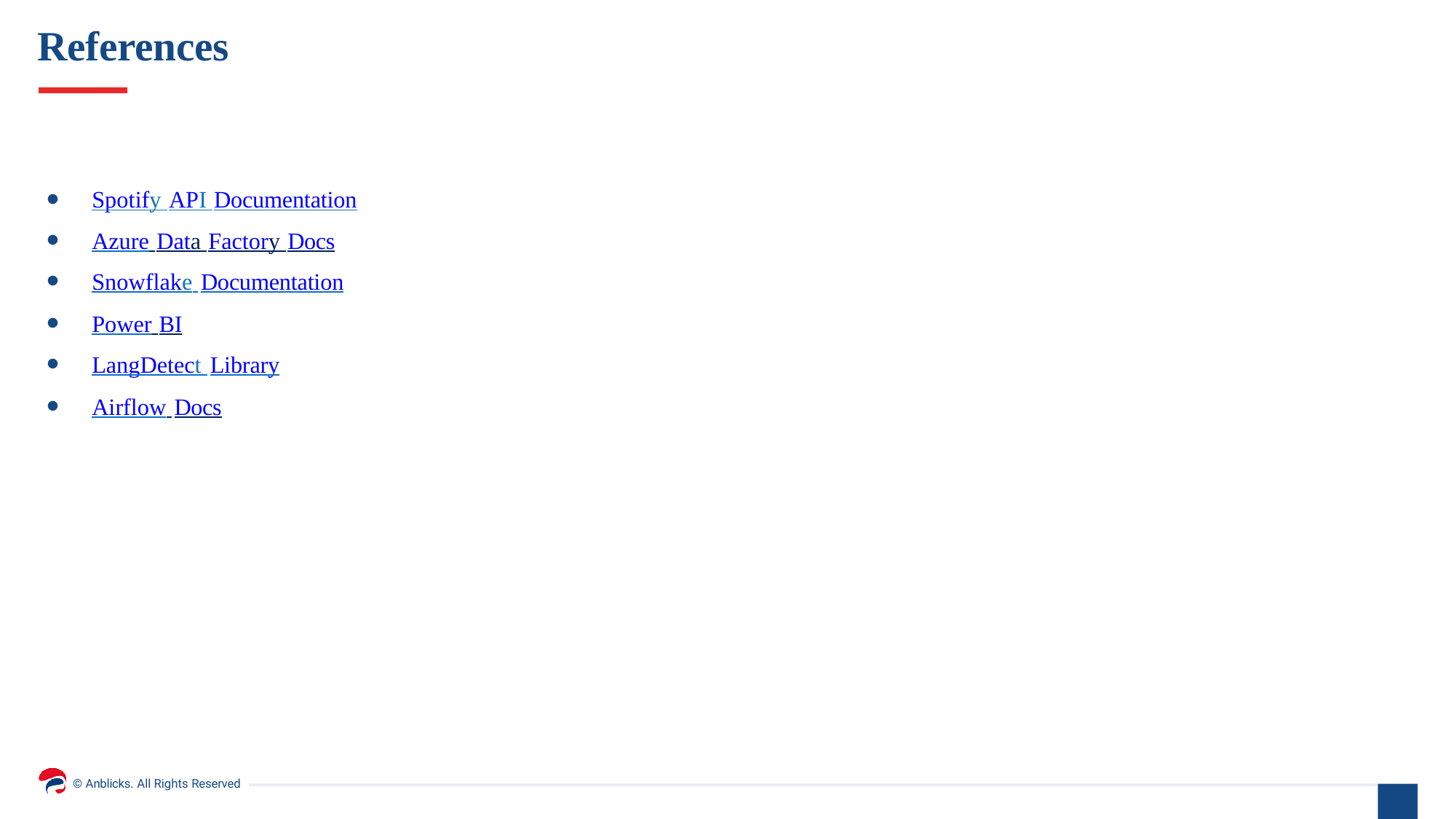

# References
Spotify API Documentation
Azure Data Factory Docs
Snowflake Documentation
Power BI
LangDetect Library
Airflow Docs
© Anblicks. All Rights Reserved
19